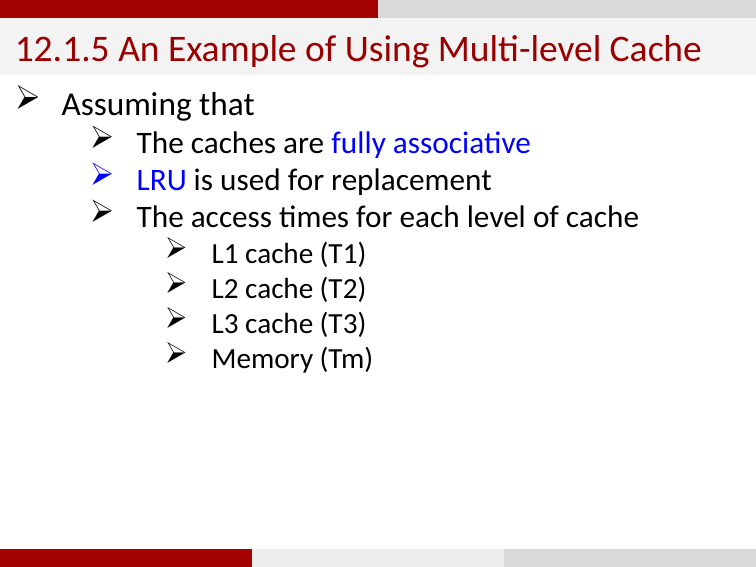

12.1.5 An Example of Using Multi-level Cache
Assuming that
The caches are fully associative
LRU is used for replacement
The access times for each level of cache
L1 cache (T1)
L2 cache (T2)
L3 cache (T3)
Memory (Tm)

43